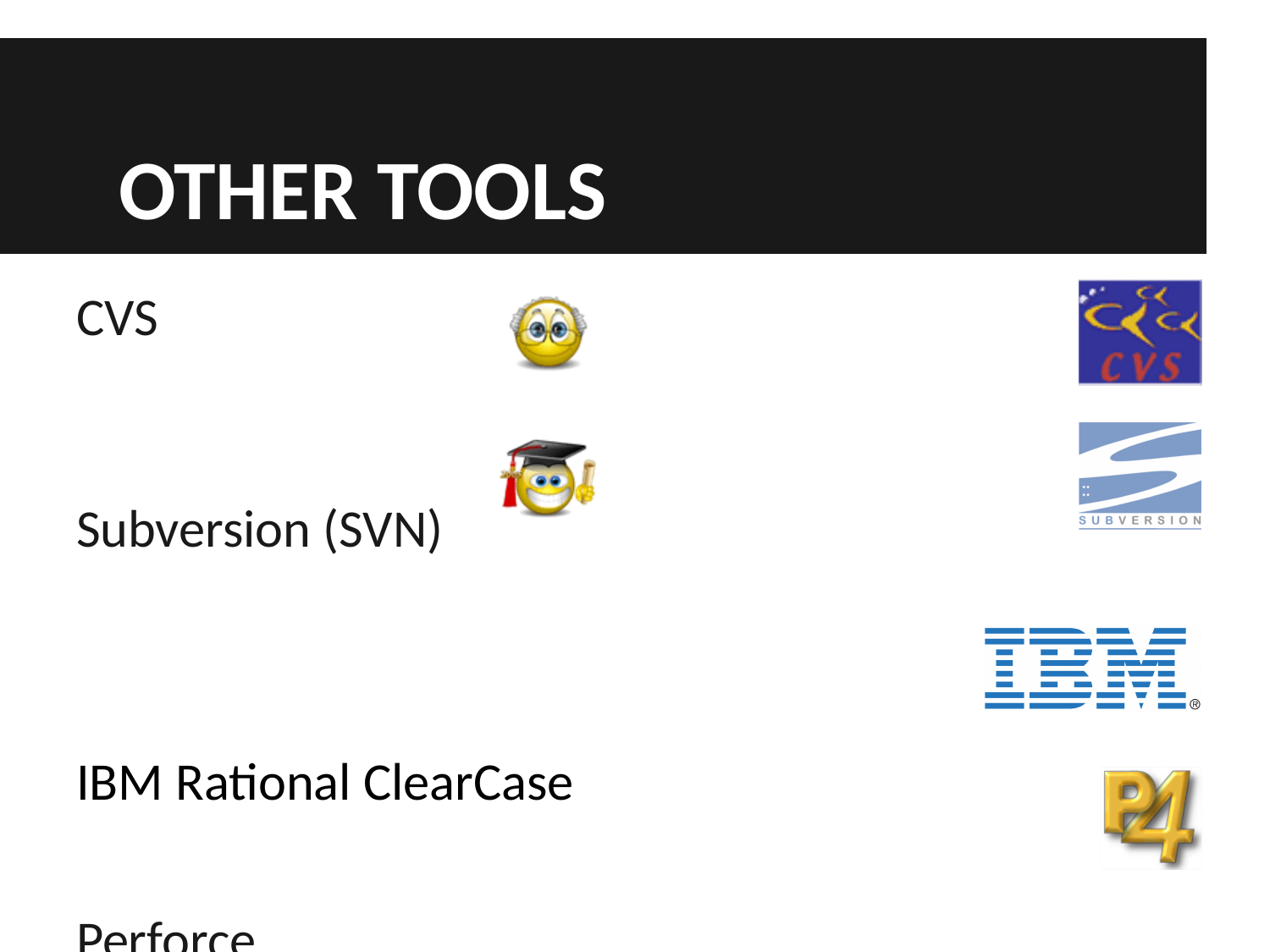

# OTHER TOOLS
CVS

Subversion (SVN)

IBM Rational ClearCase

Perforce